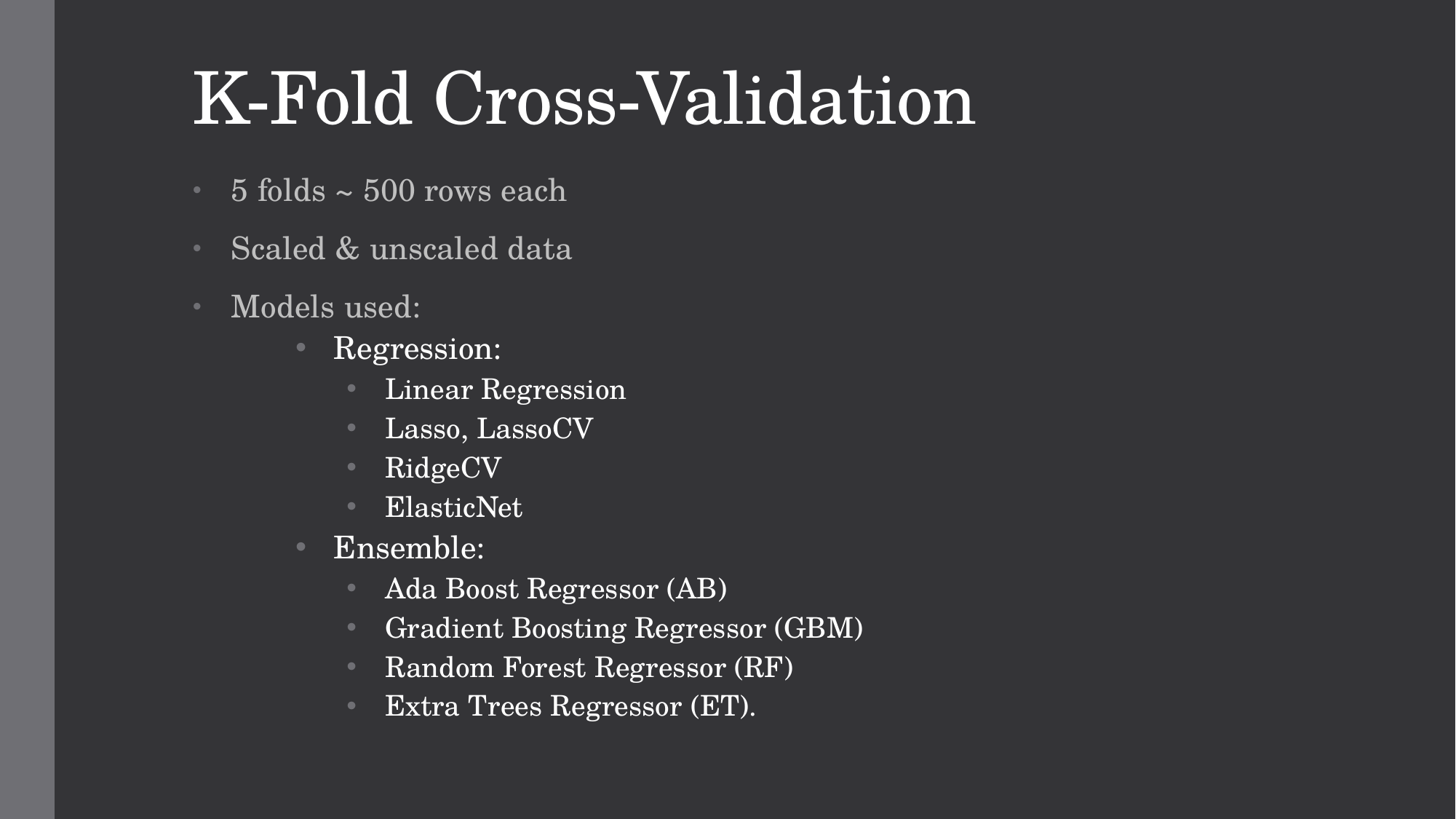

# K-Fold Cross-Validation
5 folds ~ 500 rows each
Scaled & unscaled data
Models used:
Regression:
Linear Regression
Lasso, LassoCV
RidgeCV
ElasticNet
Ensemble:
Ada Boost Regressor (AB)
Gradient Boosting Regressor (GBM)
Random Forest Regressor (RF)
Extra Trees Regressor (ET).